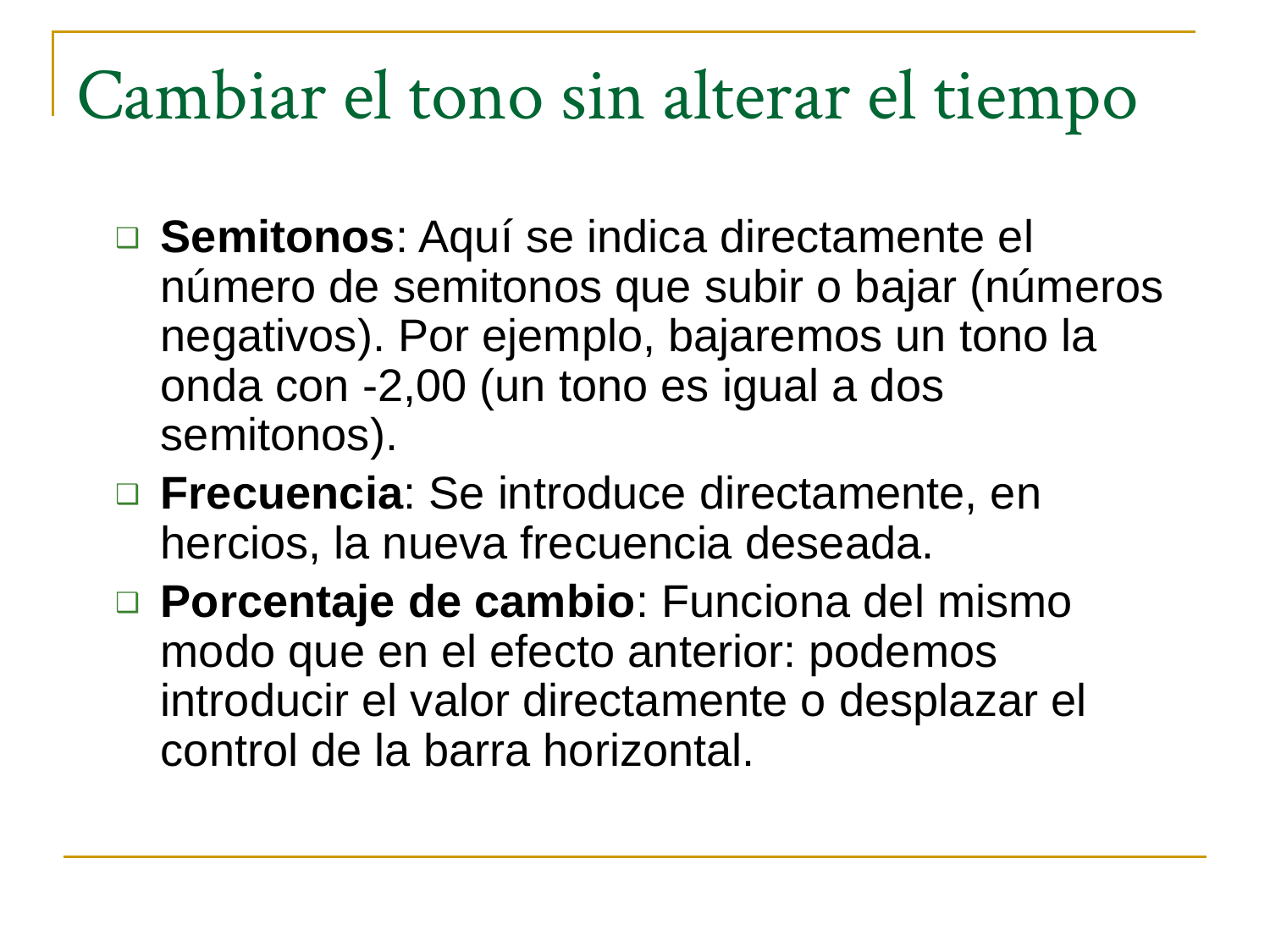

# Cambiar el tono sin alterar el tiempo
Semitonos: Aquí se indica directamente el número de semitonos que subir o bajar (números negativos). Por ejemplo, bajaremos un tono la onda con -2,00 (un tono es igual a dos semitonos).
Frecuencia: Se introduce directamente, en hercios, la nueva frecuencia deseada.
Porcentaje de cambio: Funciona del mismo modo que en el efecto anterior: podemos introducir el valor directamente o desplazar el control de la barra horizontal.